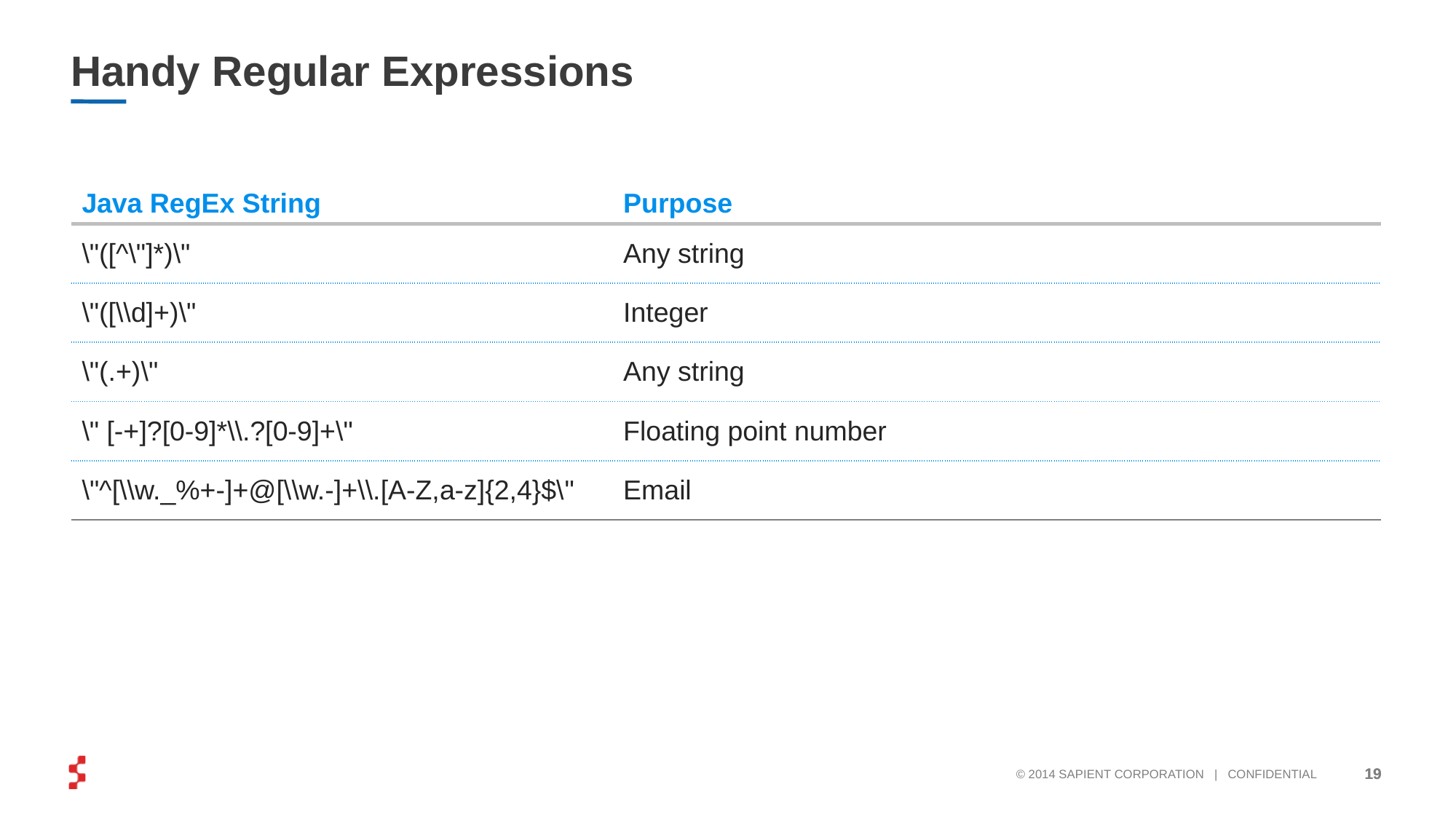

# Handy Regular Expressions
| Java RegEx String | Purpose |
| --- | --- |
| \"([^\"]\*)\" | Any string |
| \"([\\d]+)\" | Integer |
| \"(.+)\" | Any string |
| \" [-+]?[0-9]\*\\.?[0-9]+\" | Floating point number |
| \"^[\\w.\_%+-]+@[\\w.-]+\\.[A-Z,a-z]{2,4}$\" | Email |